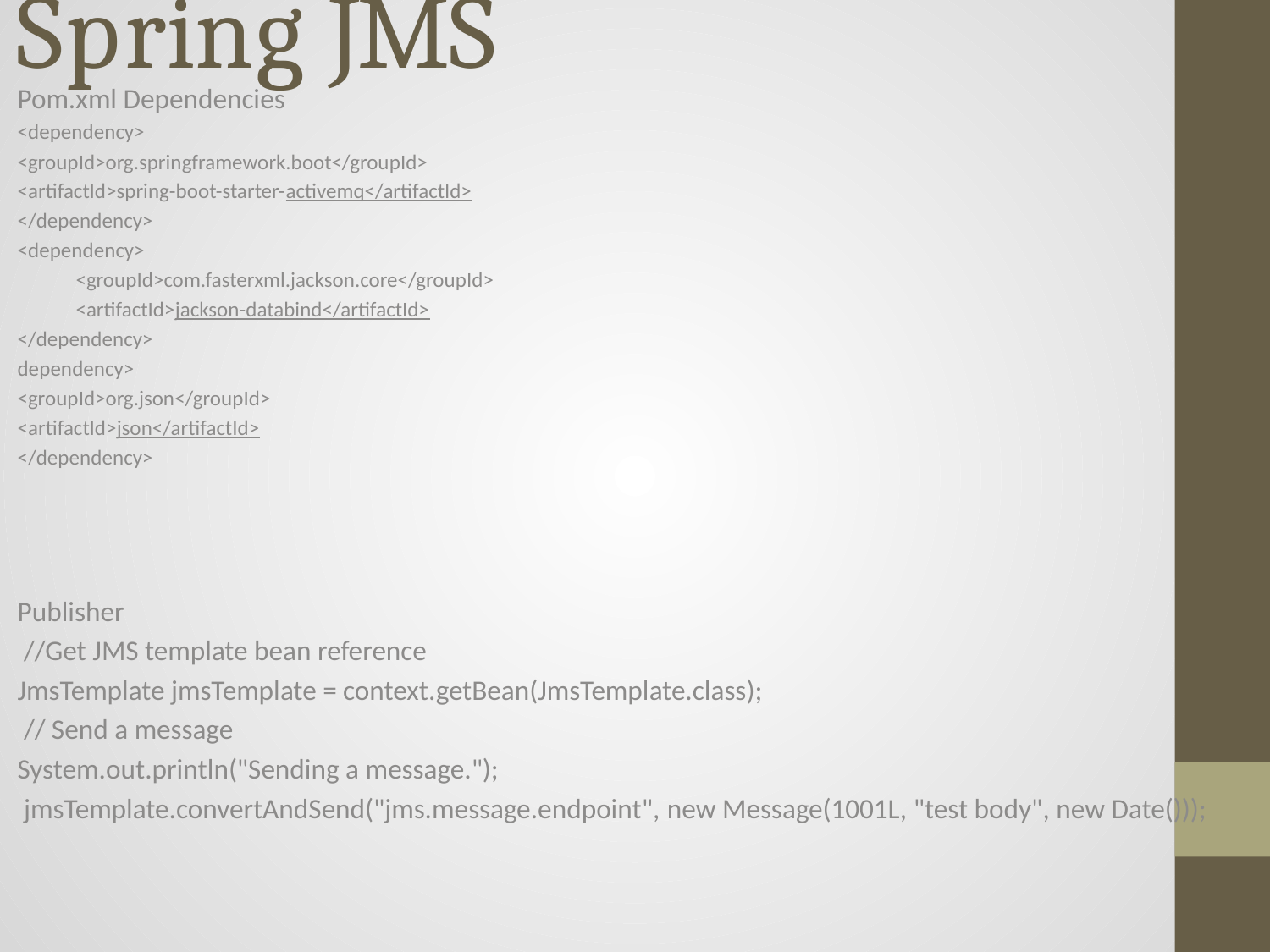

# Spring JMS
Pom.xml Dependencies
<dependency>
<groupId>org.springframework.boot</groupId>
<artifactId>spring-boot-starter-activemq</artifactId>
</dependency>
<dependency>
            <groupId>com.fasterxml.jackson.core</groupId>
            <artifactId>jackson-databind</artifactId>
</dependency>
dependency>
<groupId>org.json</groupId>
<artifactId>json</artifactId>
</dependency>

Publisher
 //Get JMS template bean reference
JmsTemplate jmsTemplate = context.getBean(JmsTemplate.class);
 // Send a message
System.out.println("Sending a message.");
 jmsTemplate.convertAndSend("jms.message.endpoint", new Message(1001L, "test body", new Date()));